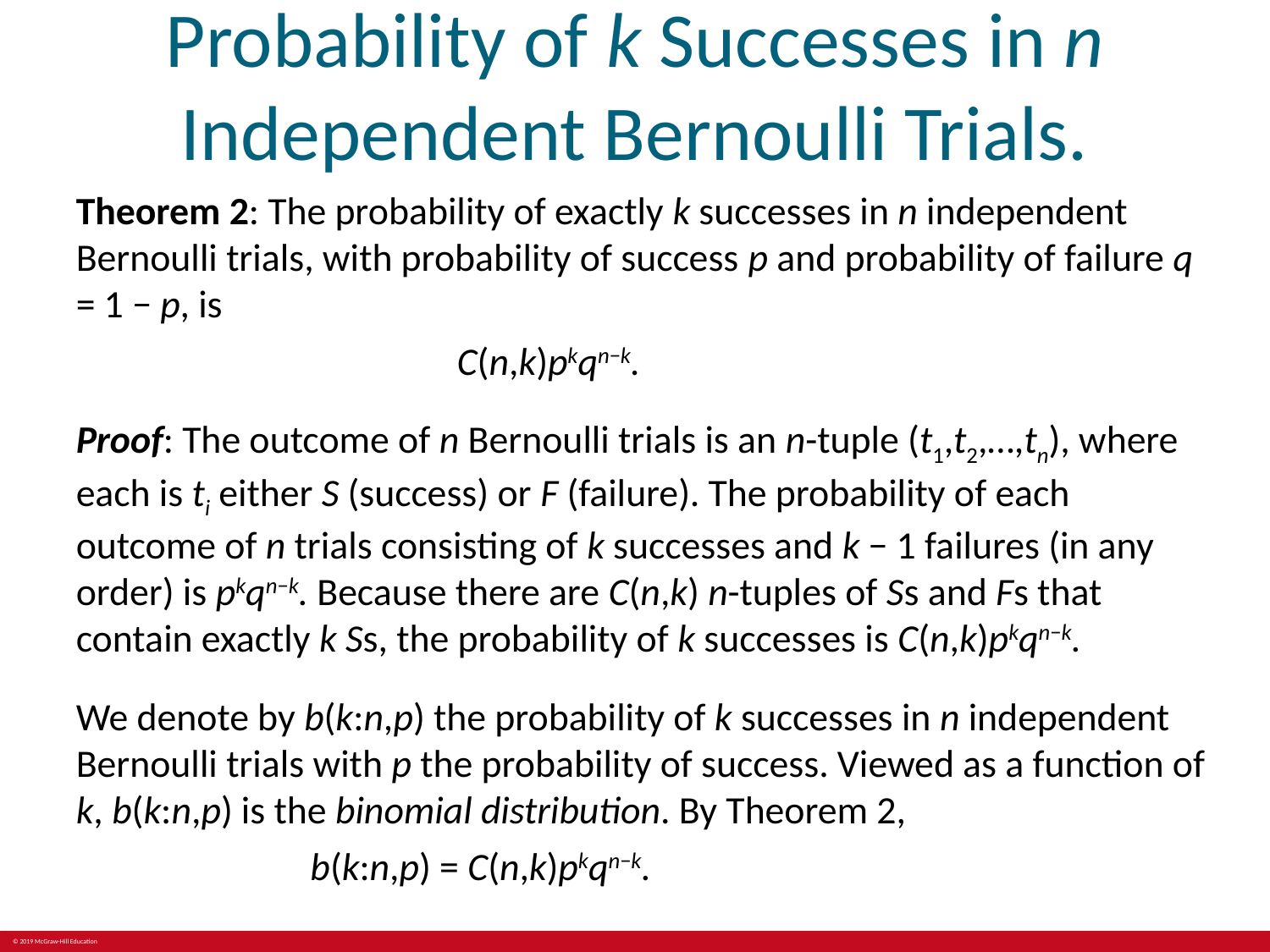

# Probability of k Successes in n Independent Bernoulli Trials.
Theorem 2: The probability of exactly k successes in n independent Bernoulli trials, with probability of success p and probability of failure q = 1 − p, is
			C(n,k)pkqn−k.
Proof: The outcome of n Bernoulli trials is an n-tuple (t1,t2,…,tn), where each is ti either S (success) or F (failure). The probability of each outcome of n trials consisting of k successes and k − 1 failures (in any order) is pkqn−k. Because there are C(n,k) n-tuples of Ss and Fs that contain exactly k Ss, the probability of k successes is C(n,k)pkqn−k.
We denote by b(k:n,p) the probability of k successes in n independent Bernoulli trials with p the probability of success. Viewed as a function of k, b(k:n,p) is the binomial distribution. By Theorem 2,
                           b(k:n,p) = C(n,k)pkqn−k.